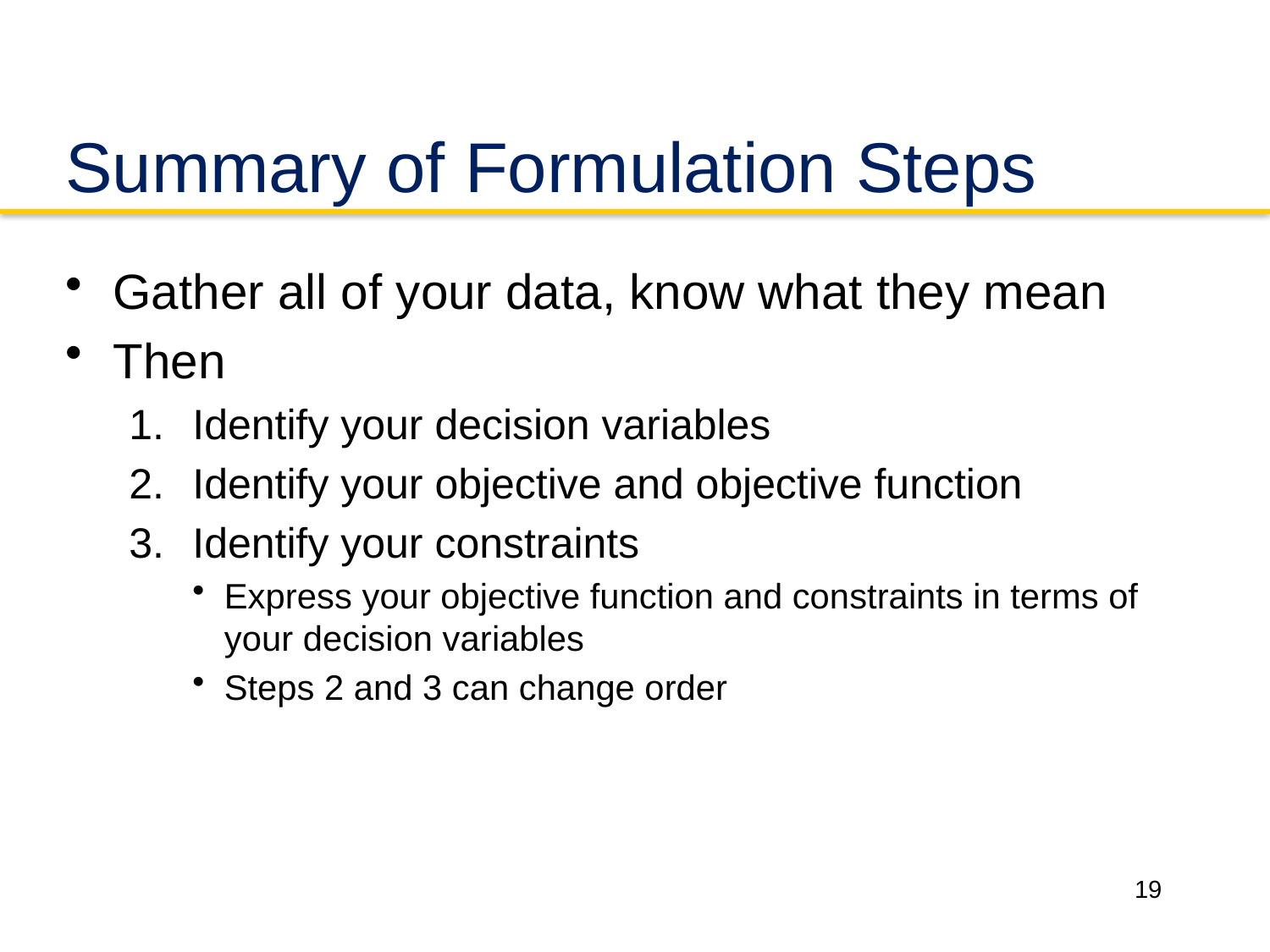

# Summary of Formulation Steps
Gather all of your data, know what they mean
Then
Identify your decision variables
Identify your objective and objective function
Identify your constraints
Express your objective function and constraints in terms of your decision variables
Steps 2 and 3 can change order

19